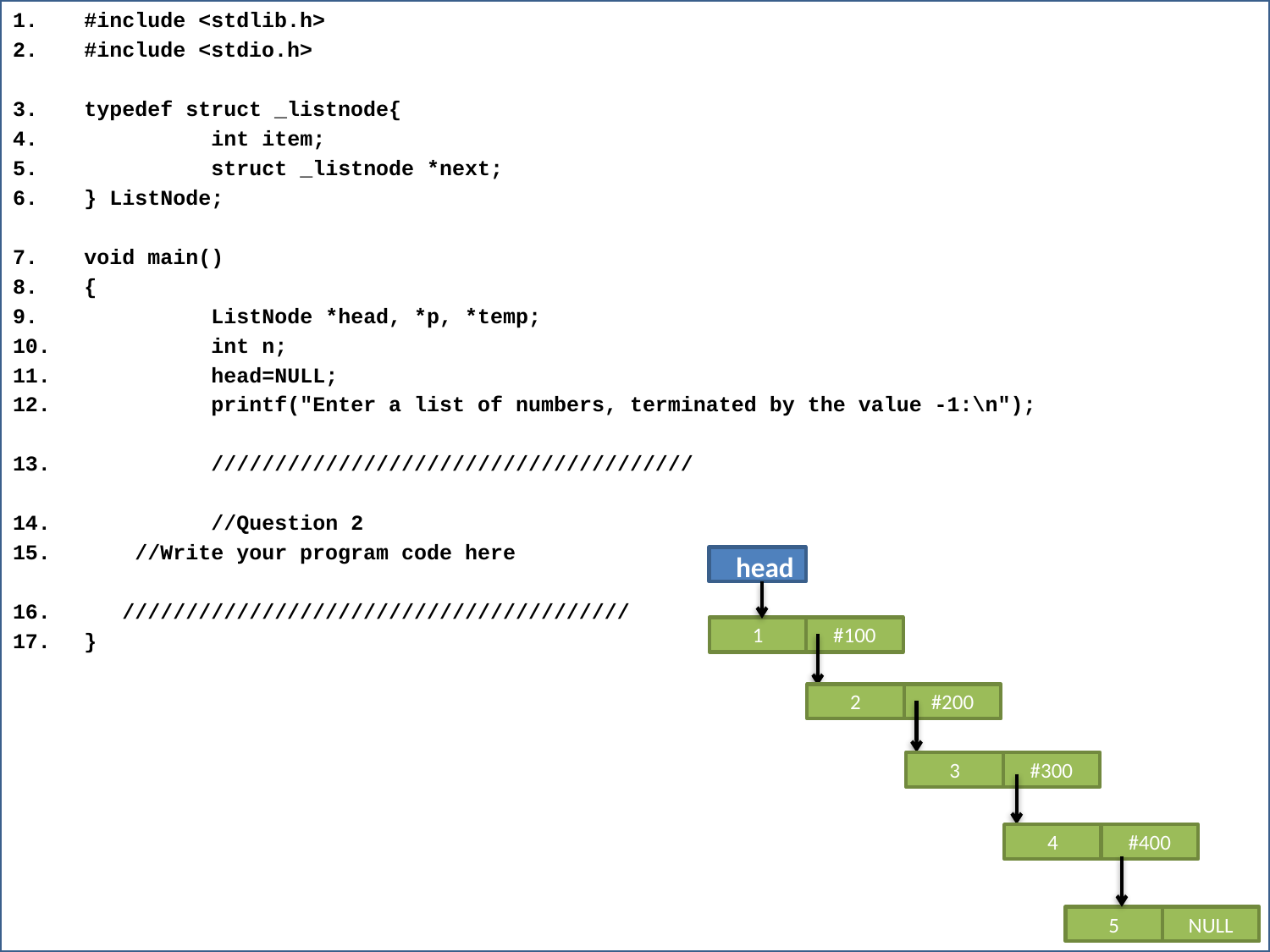

#include <stdlib.h>
#include <stdio.h>

typedef struct _listnode{
	int item;
	struct _listnode *next;
} ListNode;

void main()
{
	ListNode *head, *p, *temp;
	int n;
	head=NULL;
	printf("Enter a list of numbers, terminated by the value -1:\n");

	//////////////////////////////////////

	//Question 2
    //Write your program code here

   ////////////////////////////////////////
}

s

  head

1
#100
2
#200
3
#300
4
#400
5
NULL